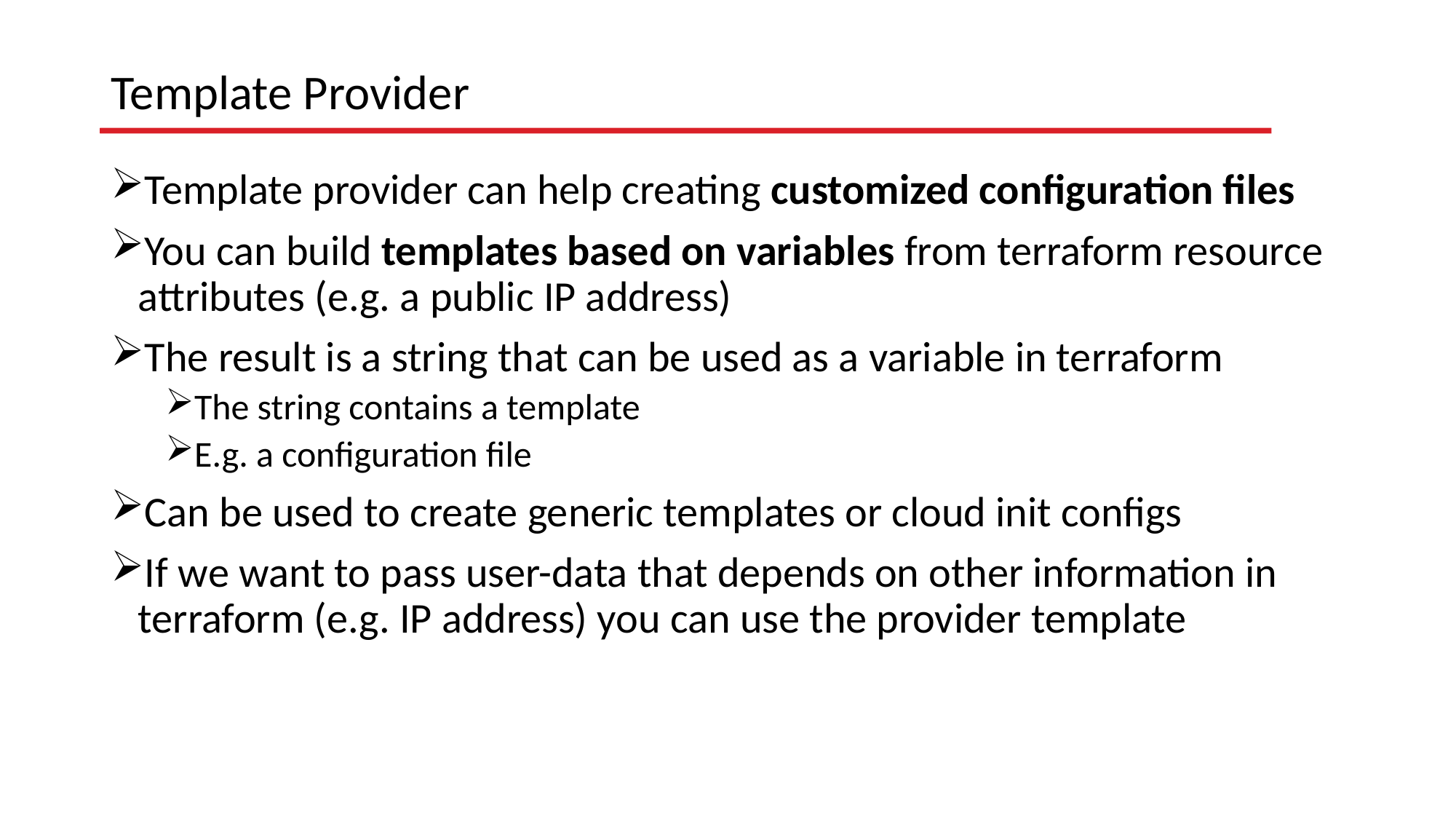

# Template Provider

Template provider can help creating customized configuration files
You can build templates based on variables from terraform resource attributes (e.g. a public IP address)
The result is a string that can be used as a variable in terraform
The string contains a template
E.g. a configuration file
Can be used to create generic templates or cloud init configs
If we want to pass user-data that depends on other information in terraform (e.g. IP address) you can use the provider template